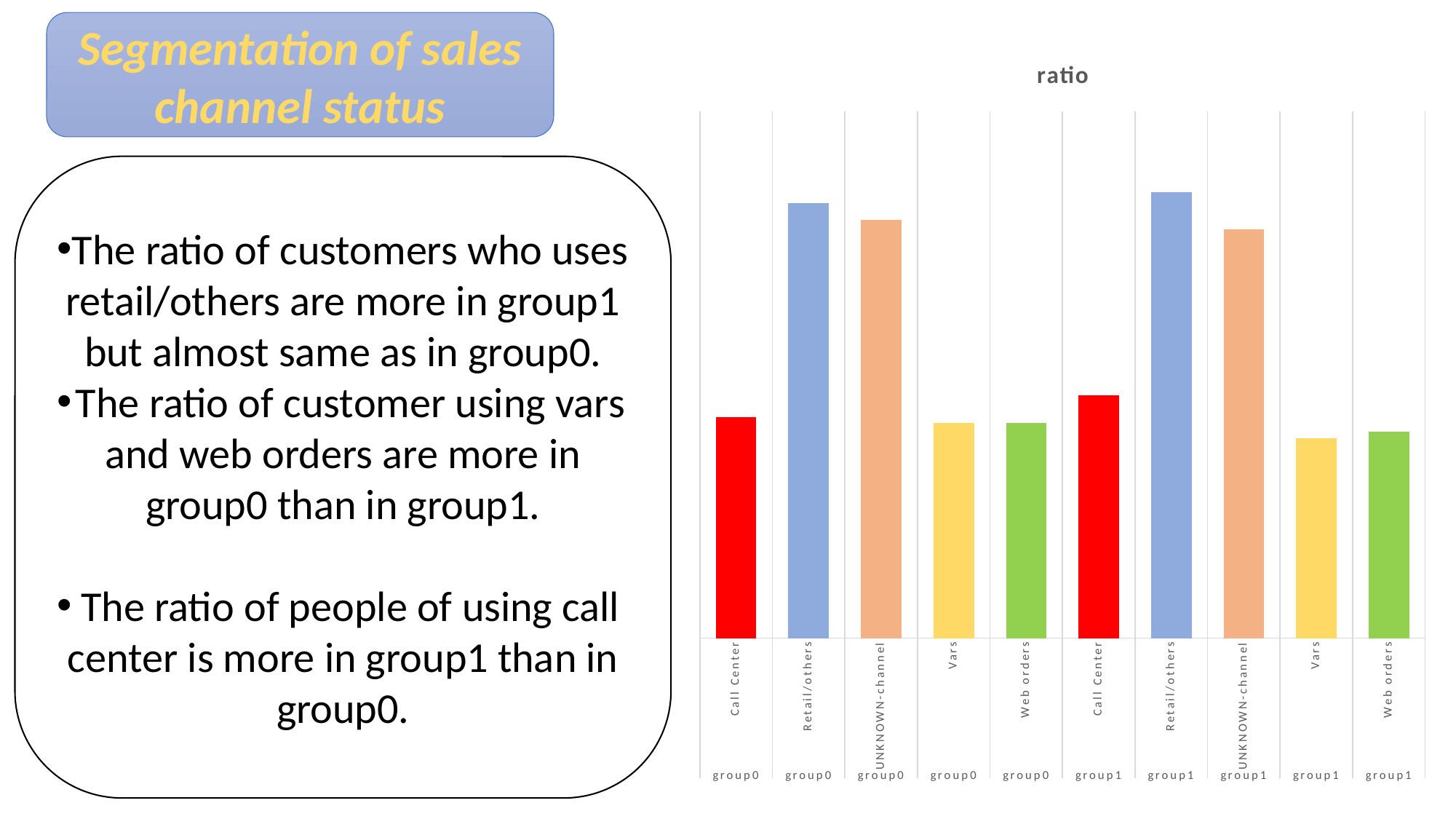

Segmentation of sales channel status

### Chart:

| Category | ratio |
|---|---|
| Call Center | 14.662529092319605 |
| Retail/others | 28.928540643047977 |
| UNKNOWN-channel | 27.79932764416859 |
| Vars | 14.317731230066306 |
| Web orders | 14.291871390397295 |
| Call Center | 16.146701595618 |
| Retail/others | 29.6499166468206 |
| UNKNOWN-channel | 27.18504405810899 |
| Vars | 13.300785901405005 |
| Web orders | 13.7175517980471 |
The ratio of customers who uses retail/others are more in group1 but almost same as in group0.
The ratio of customer using vars and web orders are more in group0 than in group1.

The ratio of people of using call center is more in group1 than in group0.